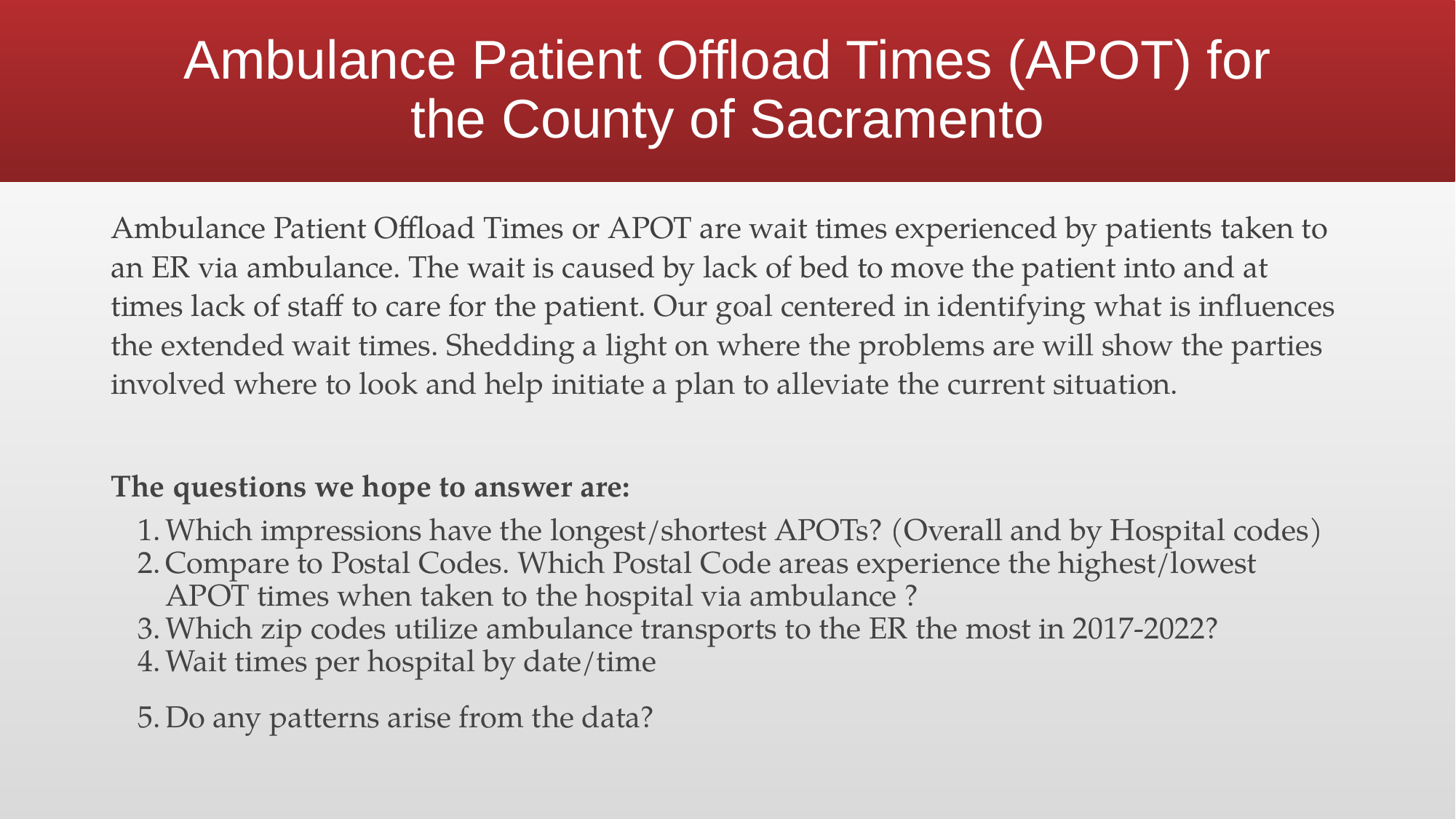

# Ambulance Patient Offload Times (APOT) for the County of Sacramento
Ambulance Patient Offload Times or APOT are wait times experienced by patients taken to an ER via ambulance. The wait is caused by lack of bed to move the patient into and at times lack of staff to care for the patient. Our goal centered in identifying what is influences the extended wait times. Shedding a light on where the problems are will show the parties involved where to look and help initiate a plan to alleviate the current situation.

The questions we hope to answer are:
Which impressions have the longest/shortest APOTs? (Overall and by Hospital codes)
Compare to Postal Codes. Which Postal Code areas experience the highest/lowest APOT times when taken to the hospital via ambulance ?
Which zip codes utilize ambulance transports to the ER the most in 2017-2022?
Wait times per hospital by date/time
Do any patterns arise from the data?